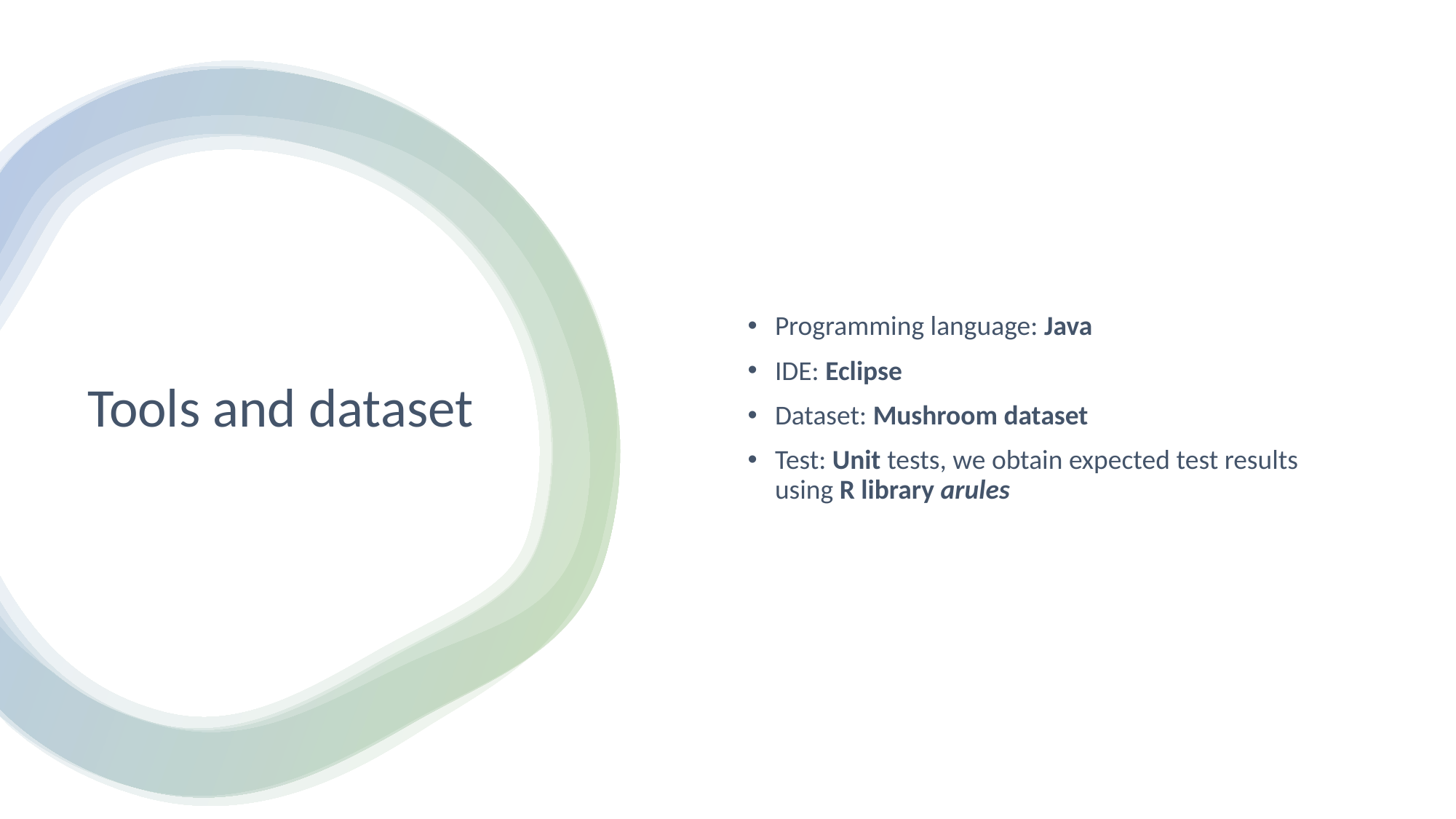

Programming language: Java
IDE: Eclipse
Dataset: Mushroom dataset
Test: Unit tests, we obtain expected test results using R library arules
# Tools and dataset